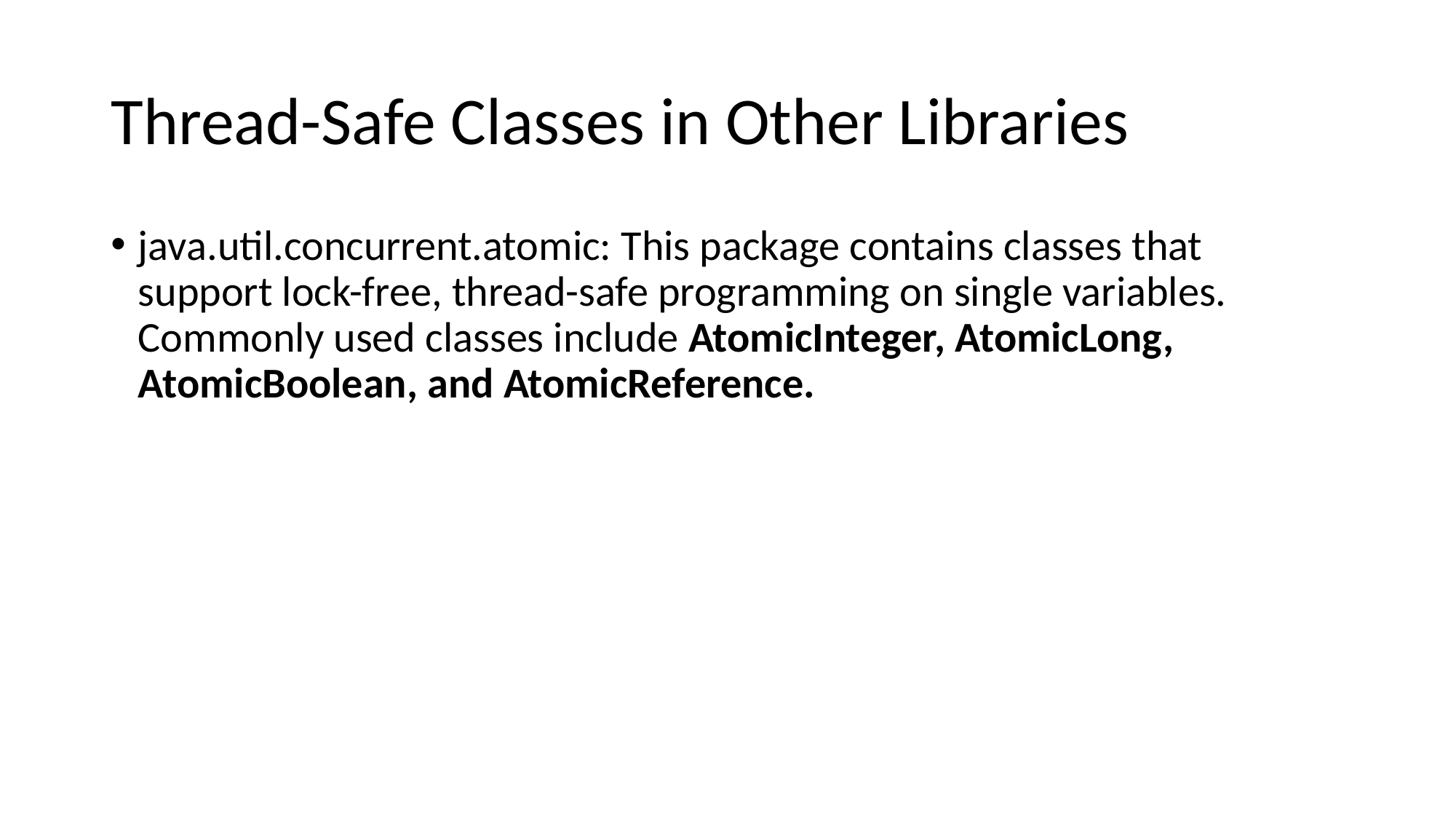

# Thread-Safe Classes in Other Libraries
java.util.concurrent.atomic: This package contains classes that support lock-free, thread-safe programming on single variables. Commonly used classes include AtomicInteger, AtomicLong, AtomicBoolean, and AtomicReference.